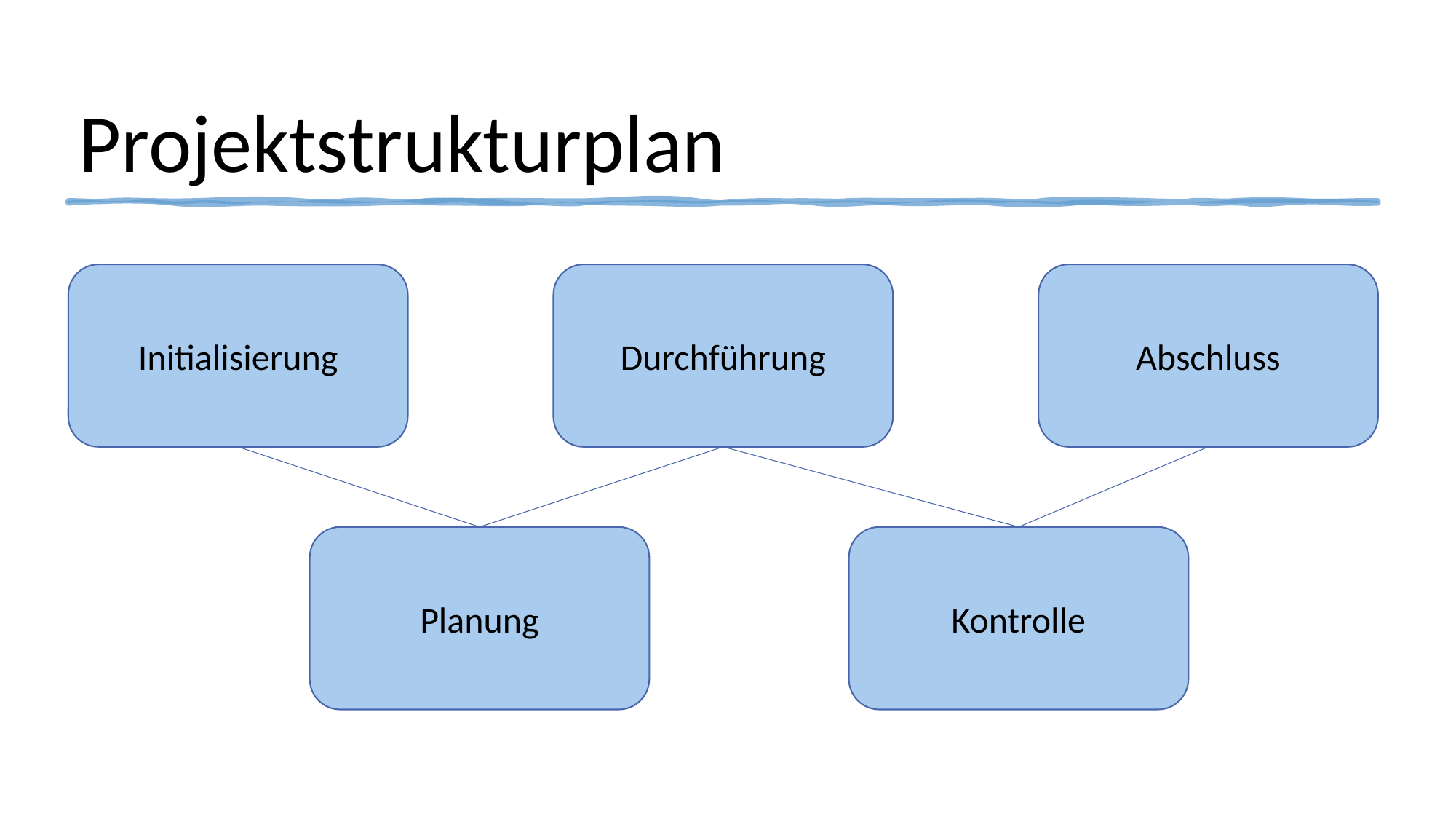

# Projektstrukturplan

Initialisierung
Durchführung
Abschluss
Planung
Kontrolle